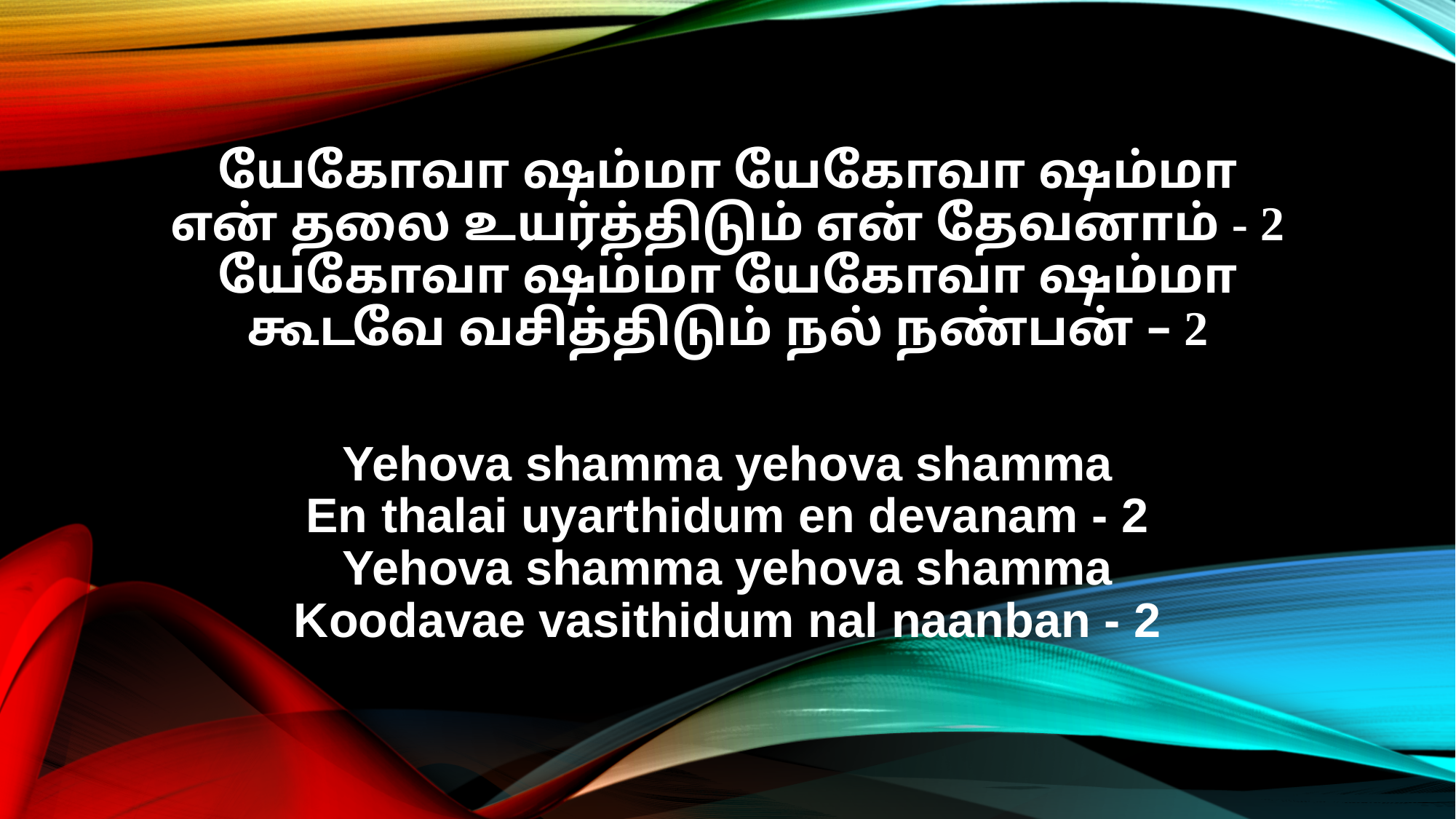

யேகோவா ஷம்மா யேகோவா ஷம்மா
என் தலை உயர்த்திடும் என் தேவனாம் - 2
யேகோவா ஷம்மா யேகோவா ஷம்மா
கூடவே வசித்திடும் நல் நண்பன் – 2

Yehova shamma yehova shamma
En thalai uyarthidum en devanam - 2
Yehova shamma yehova shamma
Koodavae vasithidum nal naanban - 2